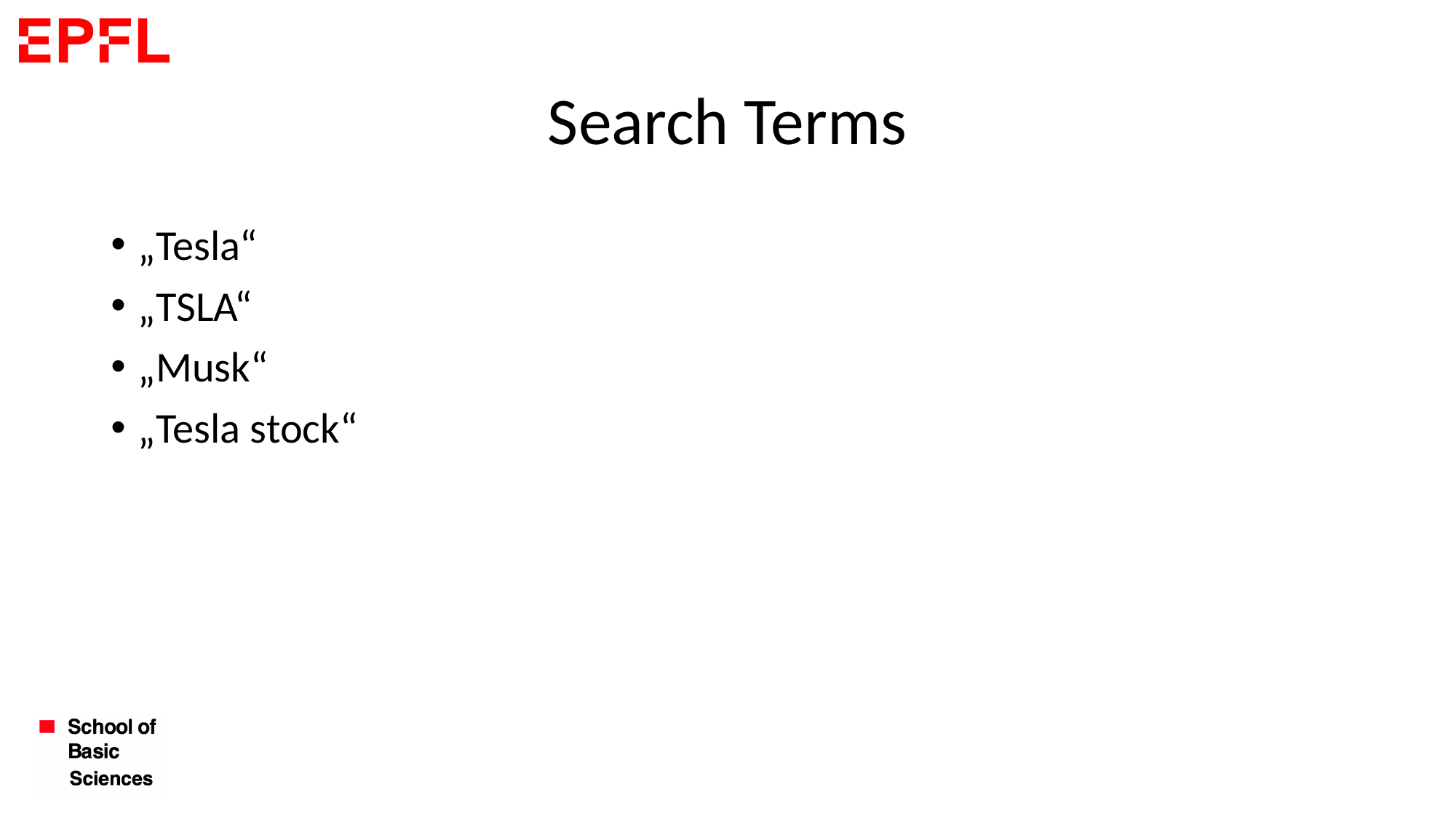

# Search Terms
„Tesla“
„TSLA“
„Musk“
„Tesla stock“